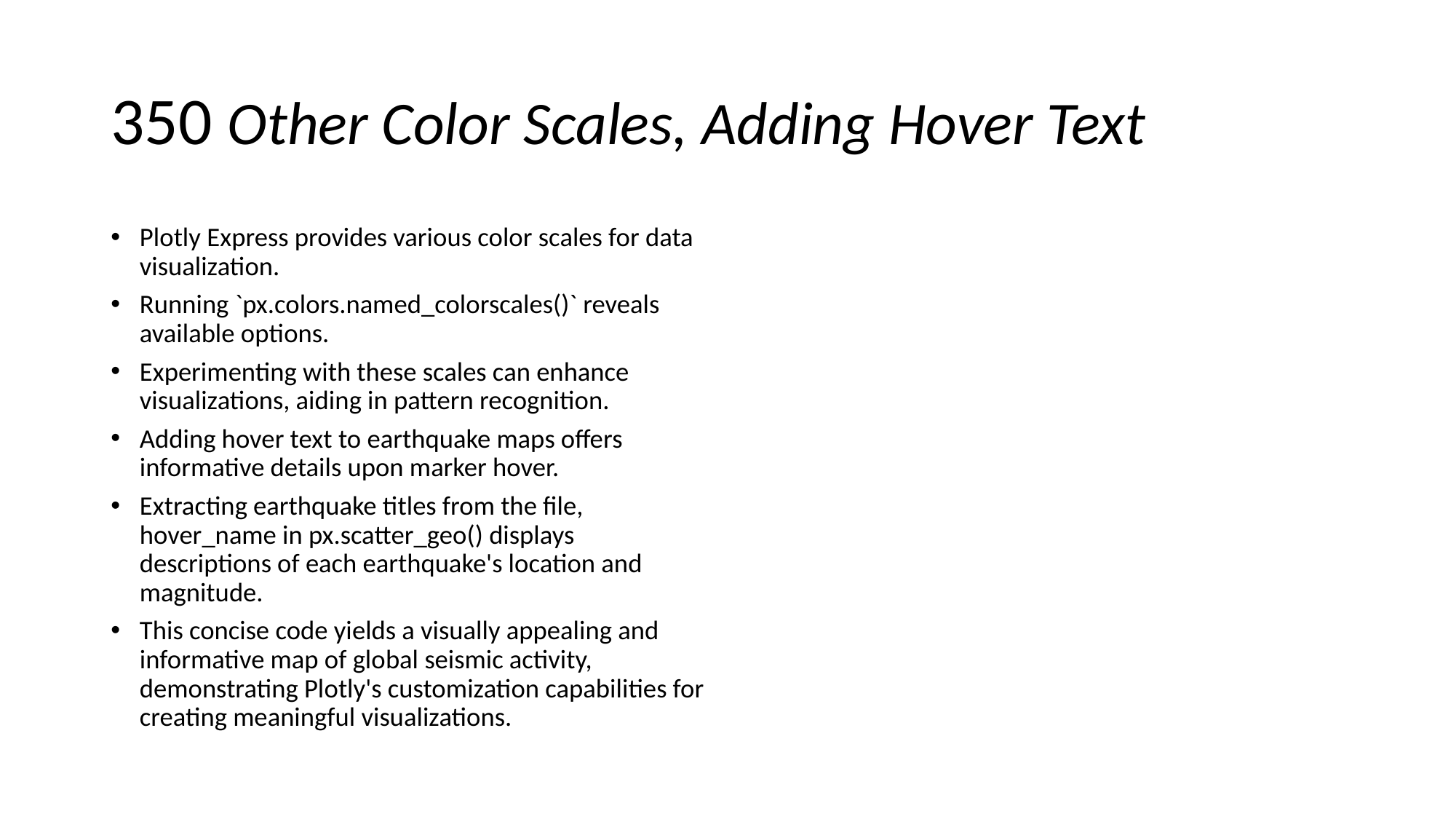

# 350 Other Color Scales, Adding Hover Text
Plotly Express provides various color scales for data visualization.
Running `px.colors.named_colorscales()` reveals available options.
Experimenting with these scales can enhance visualizations, aiding in pattern recognition.
Adding hover text to earthquake maps offers informative details upon marker hover.
Extracting earthquake titles from the file, hover_name in px.scatter_geo() displays descriptions of each earthquake's location and magnitude.
This concise code yields a visually appealing and informative map of global seismic activity, demonstrating Plotly's customization capabilities for creating meaningful visualizations.